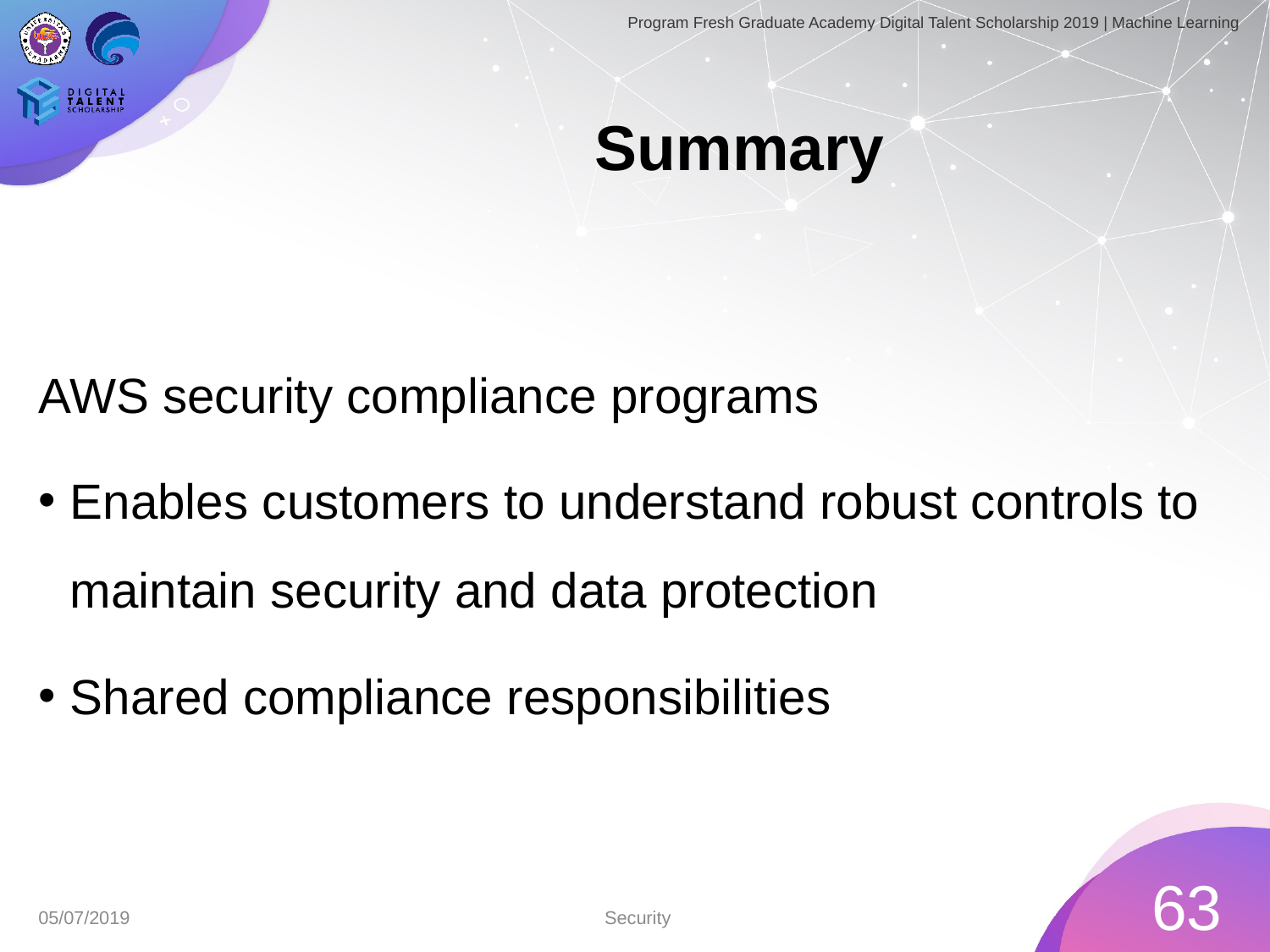

# Summary
AWS security compliance programs
Enables customers to understand robust controls to maintain security and data protection
Shared compliance responsibilities
63
Security
05/07/2019